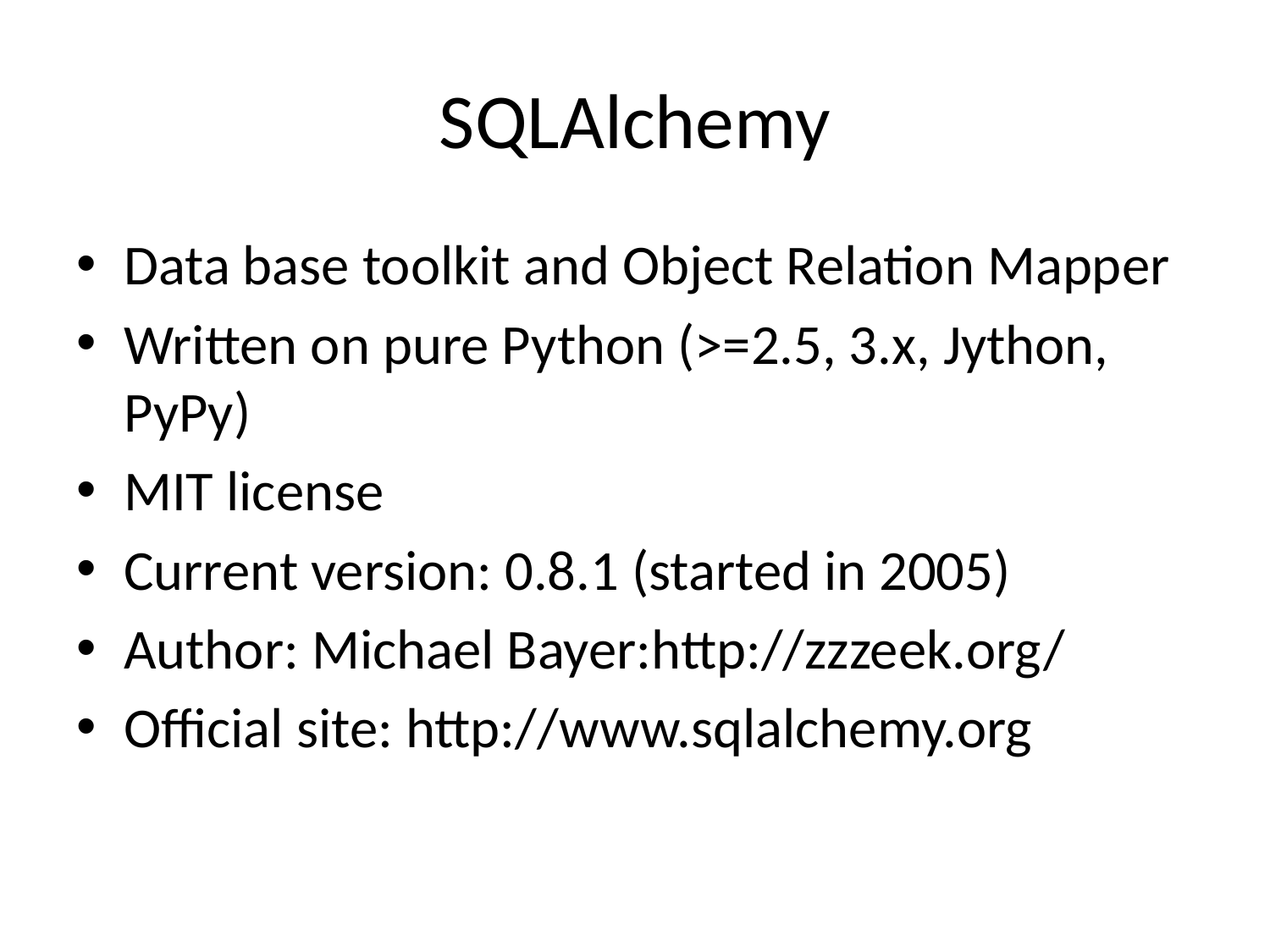

# SQLAlchemy
Data base toolkit and Object Relation Mapper
Written on pure Python (>=2.5, 3.x, Jython, PyPy)
MIT license
Current version: 0.8.1 (started in 2005)
Author: Michael Bayer:http://zzzeek.org/
Official site: http://www.sqlalchemy.org